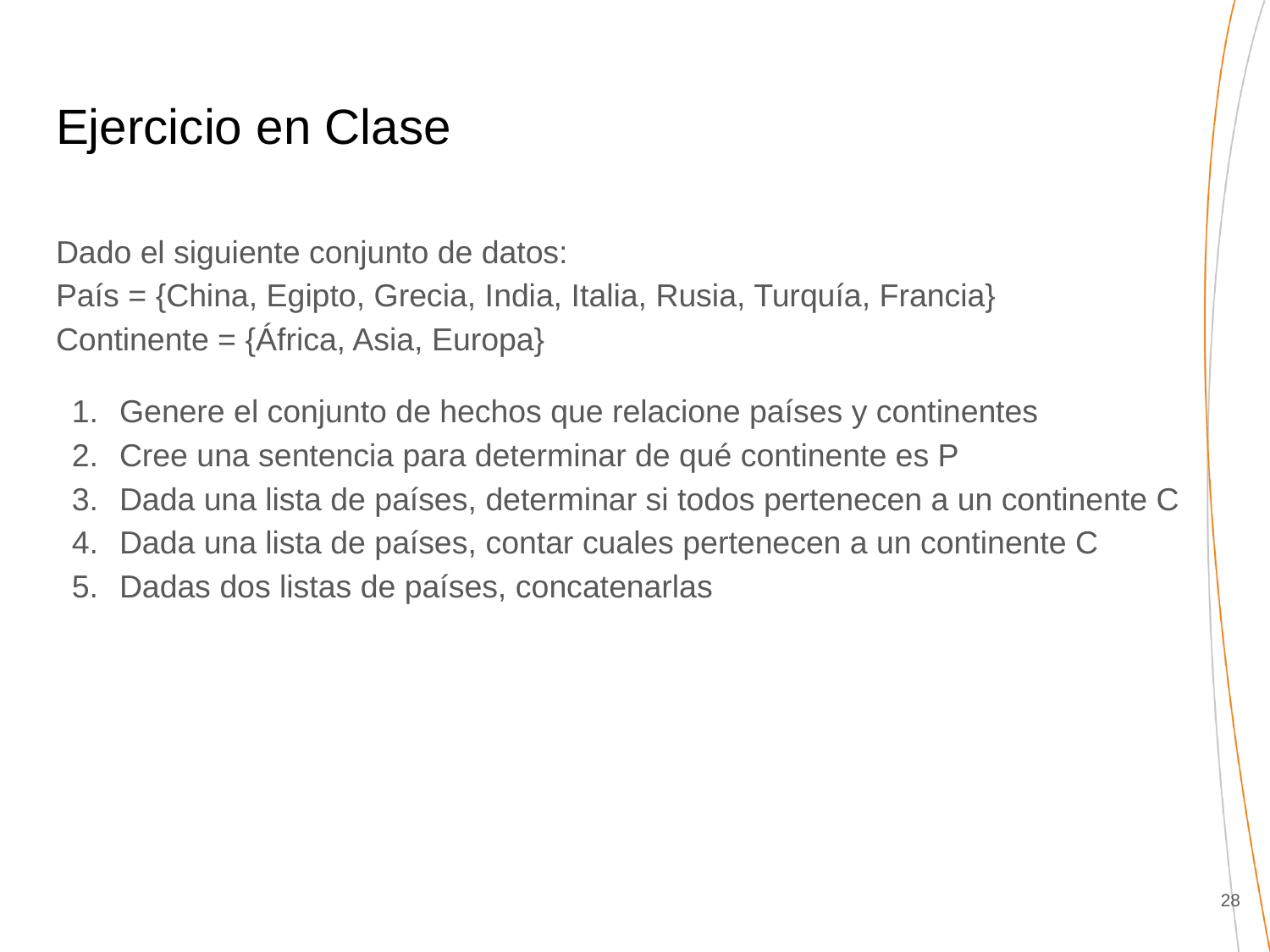

# Ejercicio en Clase
Dado el siguiente conjunto de datos:
País = {China, Egipto, Grecia, India, Italia, Rusia, Turquía, Francia}
Continente = {África, Asia, Europa}
Genere el conjunto de hechos que relacione países y continentes
Cree una sentencia para determinar de qué continente es P
Dada una lista de países, determinar si todos pertenecen a un continente C
Dada una lista de países, contar cuales pertenecen a un continente C
Dadas dos listas de países, concatenarlas
28